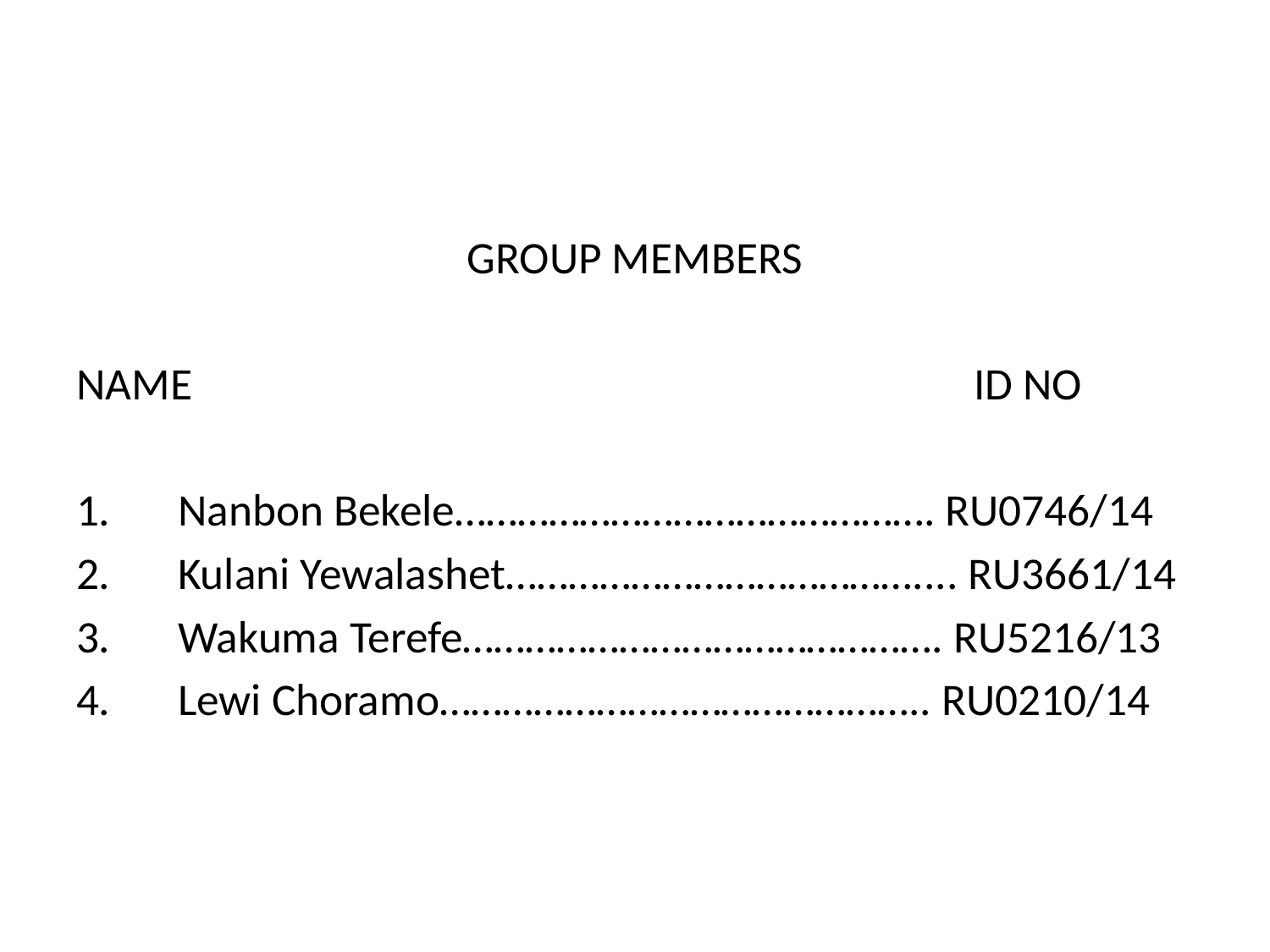

GROUP MEMBERS

NAME                                                                             ID NO

1.	Nanbon Bekele………………………………………. RU0746/14
2.	Kulani Yewalashet………………………………….... RU3661/14
3.	Wakuma Terefe………………………………………. RU5216/13
4.	Lewi Choramo……………………………………….. RU0210/14